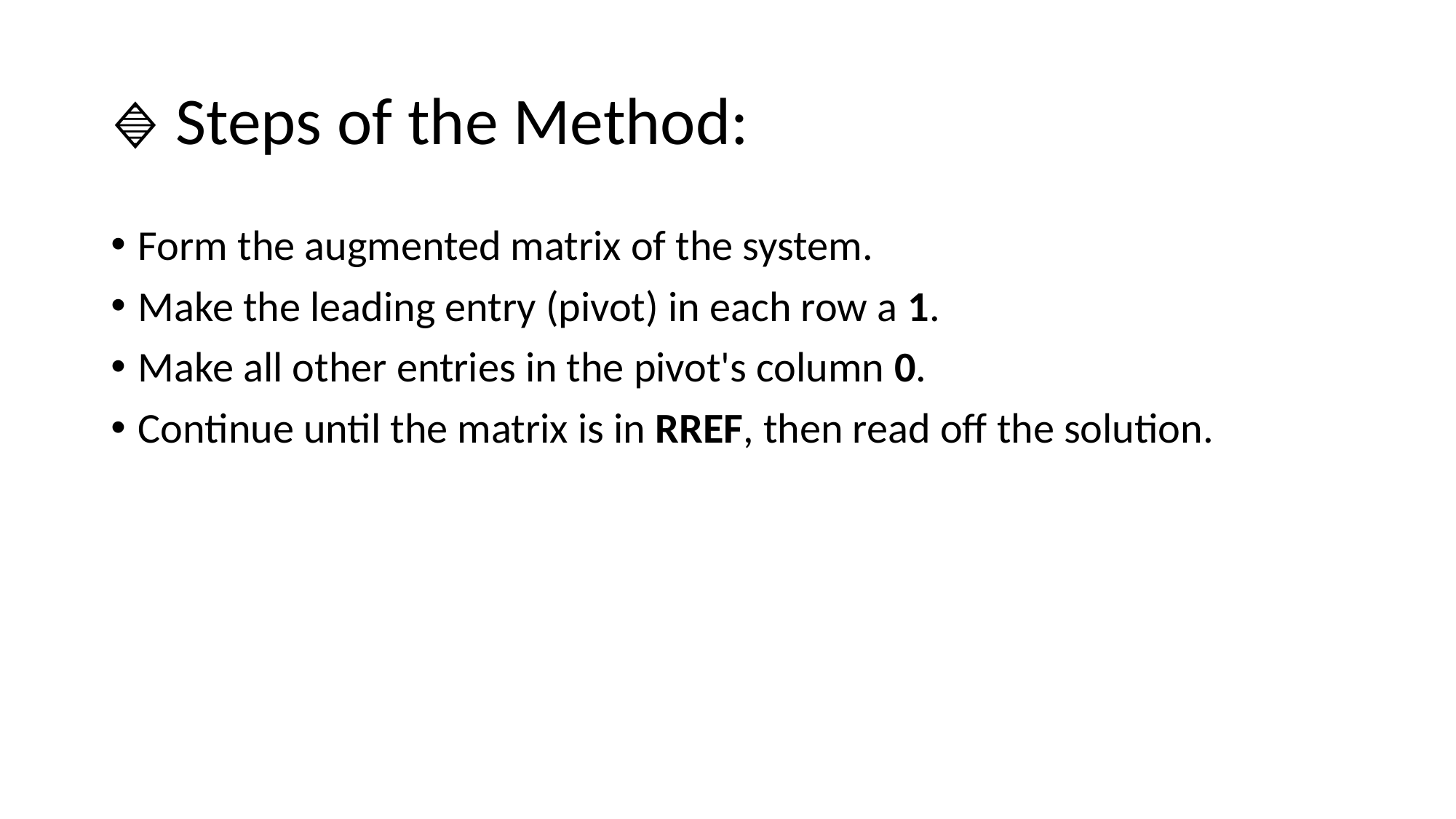

# 🔹 Steps of the Method:
Form the augmented matrix of the system.
Make the leading entry (pivot) in each row a 1.
Make all other entries in the pivot's column 0.
Continue until the matrix is in RREF, then read off the solution.